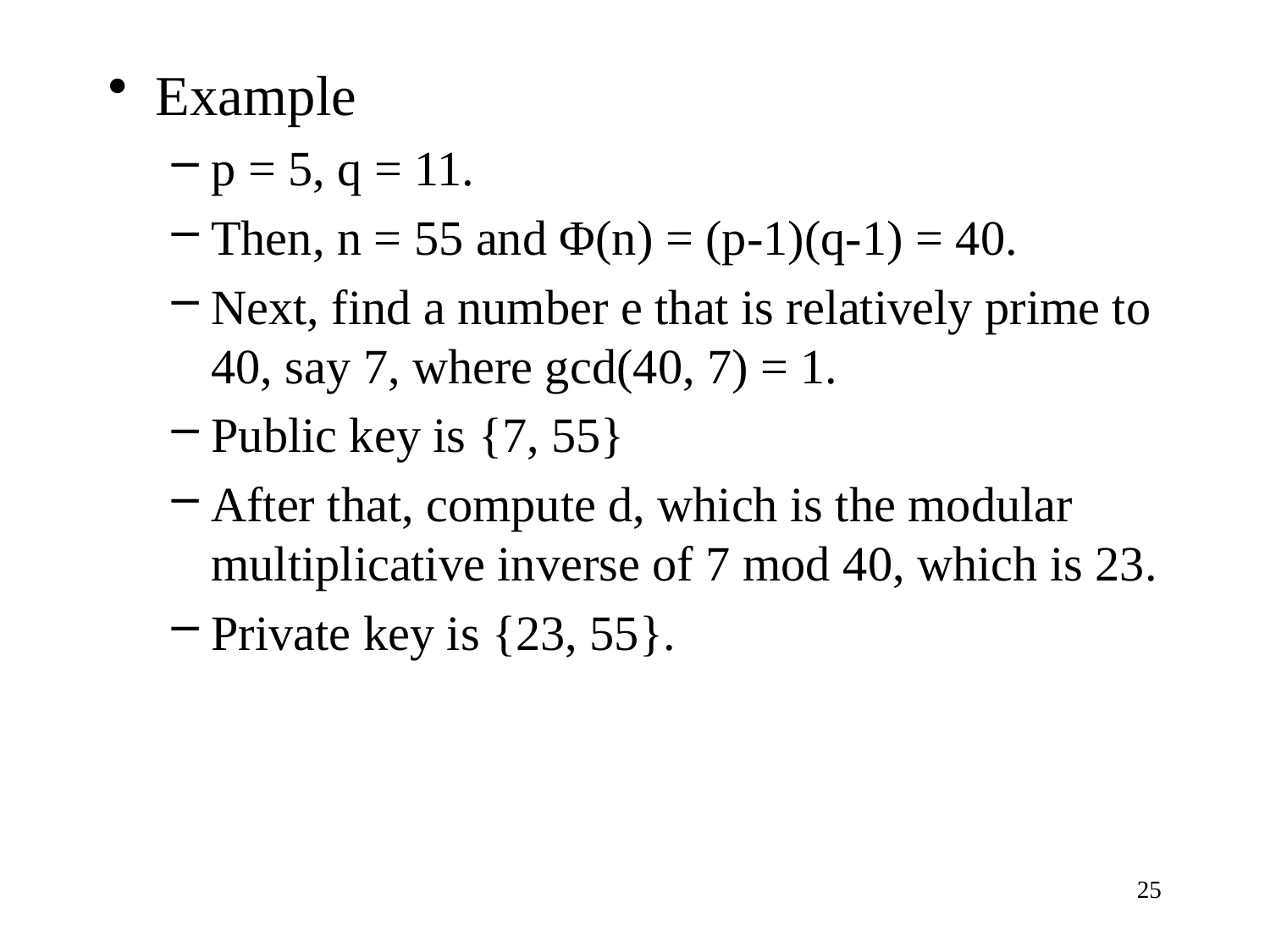

Example
p = 5, q = 11.
Then, n = 55 and Φ(n) = (p-1)(q-1) = 40.
Next, find a number e that is relatively prime to 40, say 7, where gcd(40, 7) = 1.
Public key is {7, 55}
After that, compute d, which is the modular multiplicative inverse of 7 mod 40, which is 23.
Private key is {23, 55}.

25